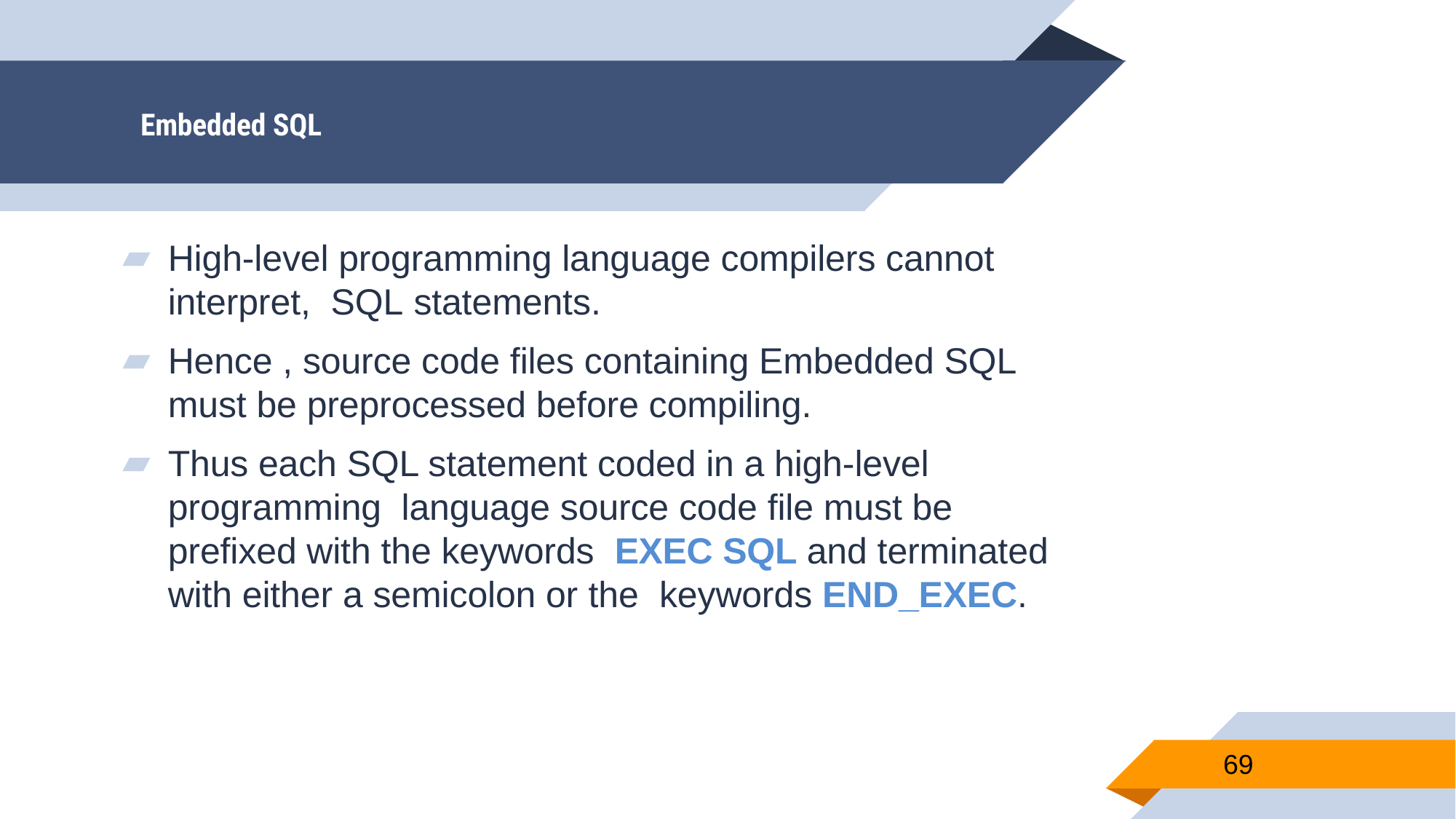

# Embedded SQL
High-level programming language compilers cannot interpret,  SQL statements.
Hence , source code files containing Embedded SQL must be preprocessed before compiling.
Thus each SQL statement coded in a high-level programming  language source code file must be prefixed with the keywords  EXEC SQL and terminated with either a semicolon or the  keywords END_EXEC.

69